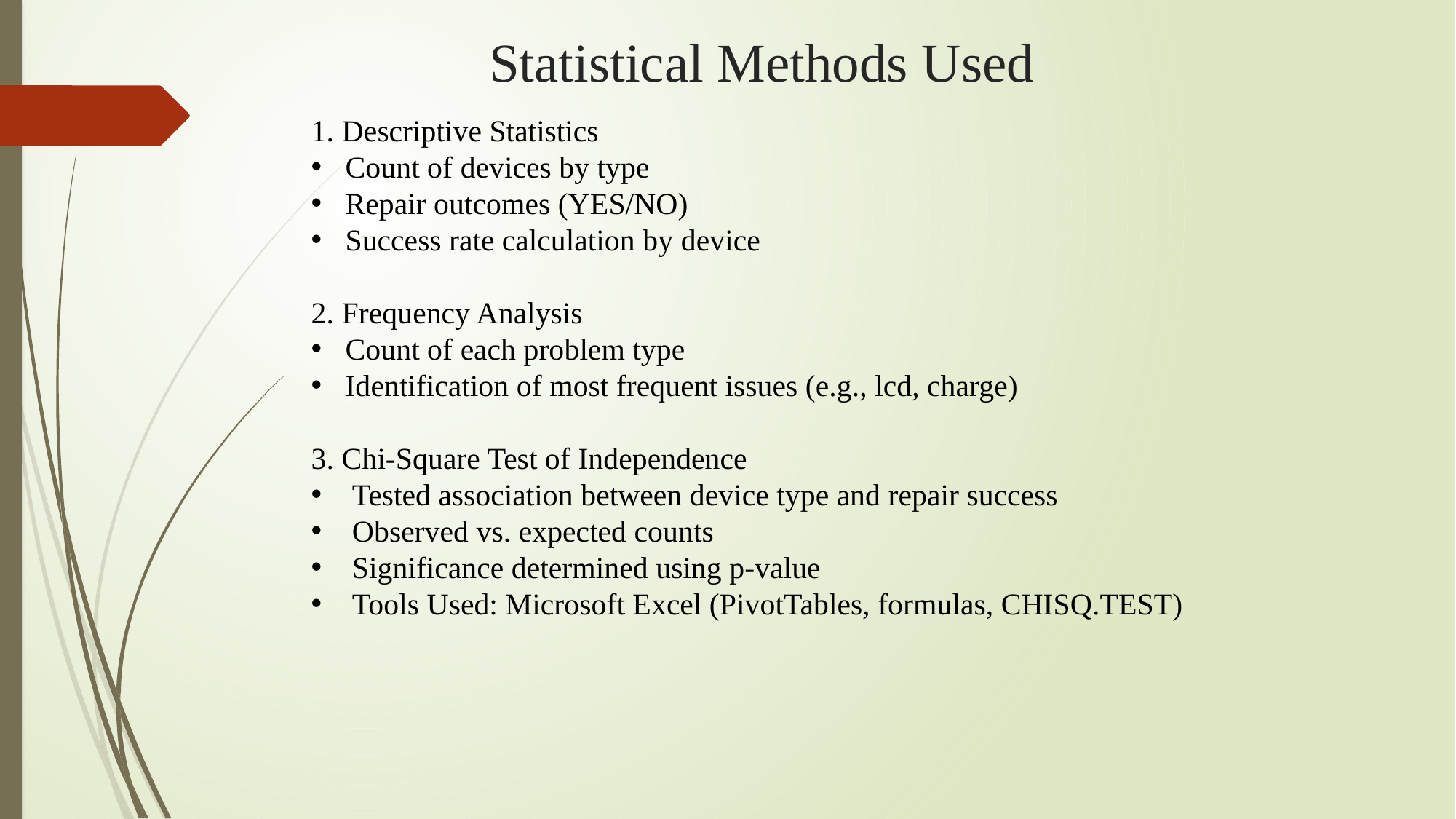

# Statistical Methods Used
1. Descriptive Statistics
Count of devices by type
Repair outcomes (YES/NO)
Success rate calculation by device

2. Frequency Analysis
Count of each problem type
Identification of most frequent issues (e.g., lcd, charge)

3. Chi-Square Test of Independence
Tested association between device type and repair success
Observed vs. expected counts
Significance determined using p-value
Tools Used: Microsoft Excel (PivotTables, formulas, CHISQ.TEST)